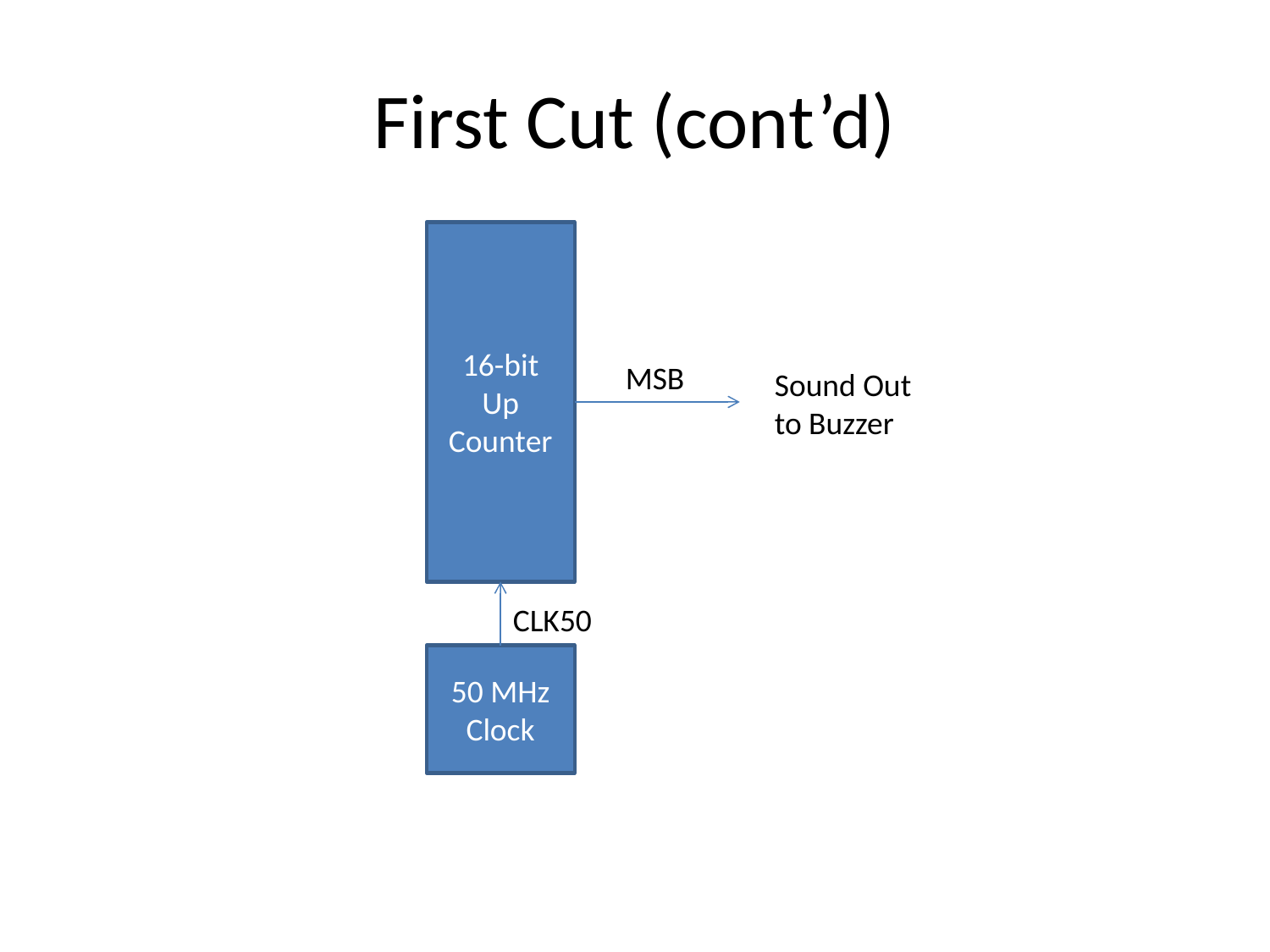

# First Cut (cont’d)
16-bit
Up
Counter
MSB
Sound Out
to Buzzer
CLK50
50 MHz
Clock